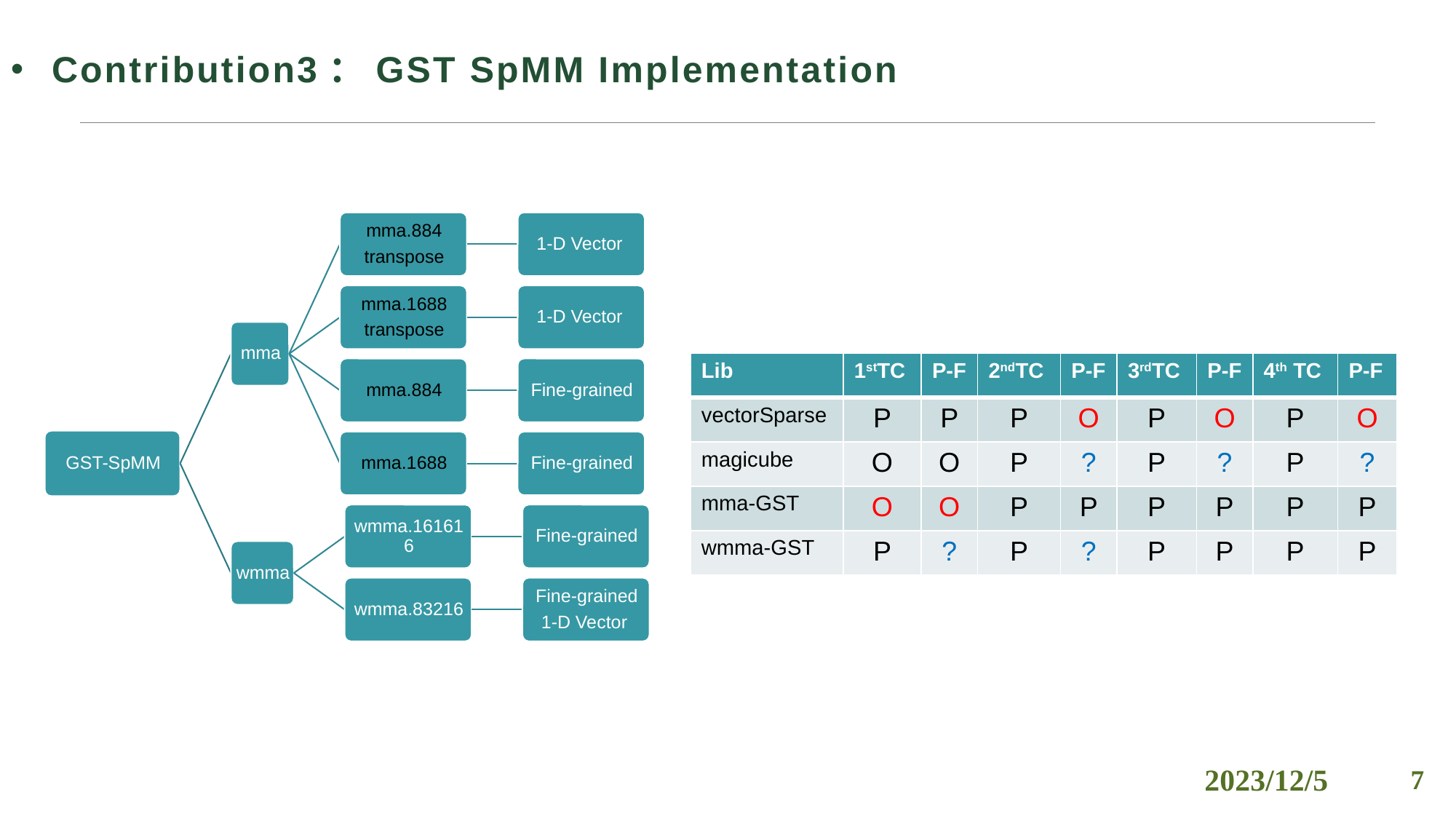

Contribution3：GST SpMM Implementation
GST-SpMM

mma

mma.884
transpose

1-D Vector

mma.1688
transpose

1-D Vector

mma.884

Fine-grained

mma.1688

Fine-grained

wmma

wmma.161616

Fine-grained

wmma.83216

Fine-grained
1-D Vector
| Lib | 1stTC | P-F | 2ndTC | P-F | 3rdTC | P-F | 4th TC | P-F |
| --- | --- | --- | --- | --- | --- | --- | --- | --- |
| vectorSparse | P | P | P | O | P | O | P | O |
| magicube | O | O | P | ? | P | ? | P | ? |
| mma-GST | O | O | P | P | P | P | P | P |
| wmma-GST | P | ? | P | ? | P | P | P | P |
2023/12/5
7